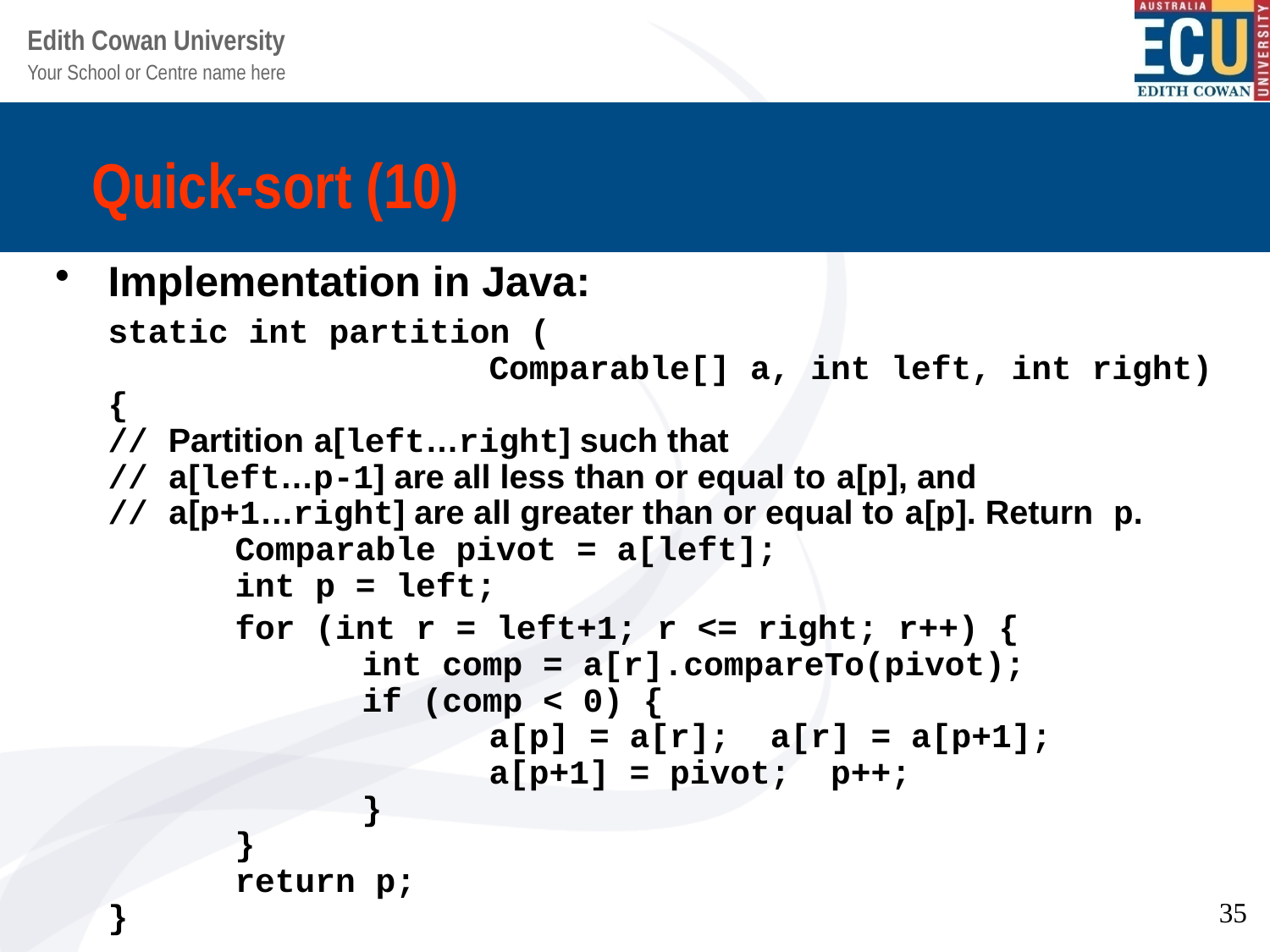

# Quick-sort (10)
Implementation in Java:
	static int partition (
			Comparable[] a, int left, int right) {
// Partition a[left…right] such that
// a[left…p-1] are all less than or equal to a[p], and
// a[p+1…right] are all greater than or equal to a[p]. Return p.
	Comparable pivot = a[left];
	int p = left;
		for (int r = left+1; r <= right; r++) {
		int comp = a[r].compareTo(pivot);
		if (comp < 0) {
			a[p] = a[r];  a[r] = a[p+1];
			a[p+1] = pivot;  p++;
		}
	}
	return p;
}
35